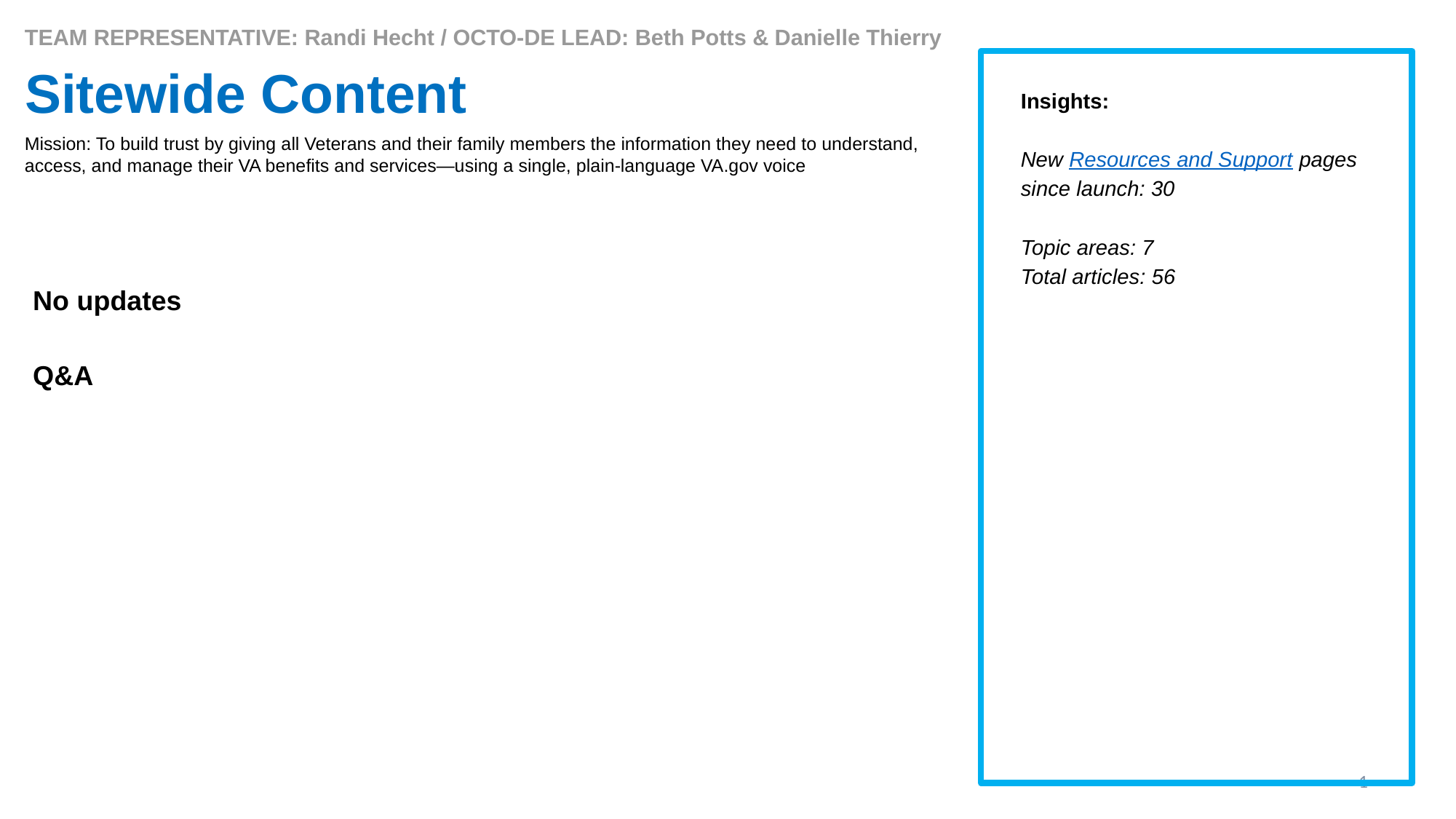

TEAM REPRESENTATIVE: Randi Hecht / OCTO-DE LEAD: Beth Potts & Danielle Thierry
# Sitewide Content
Insights:

New Resources and Support pages since launch: 30

Topic areas: 7
Total articles: 56

Mission: To build trust by giving all Veterans and their family members the information they need to understand, access, and manage their VA benefits and services—using a single, plain-language VA.gov voice

No updates

Q&A
1